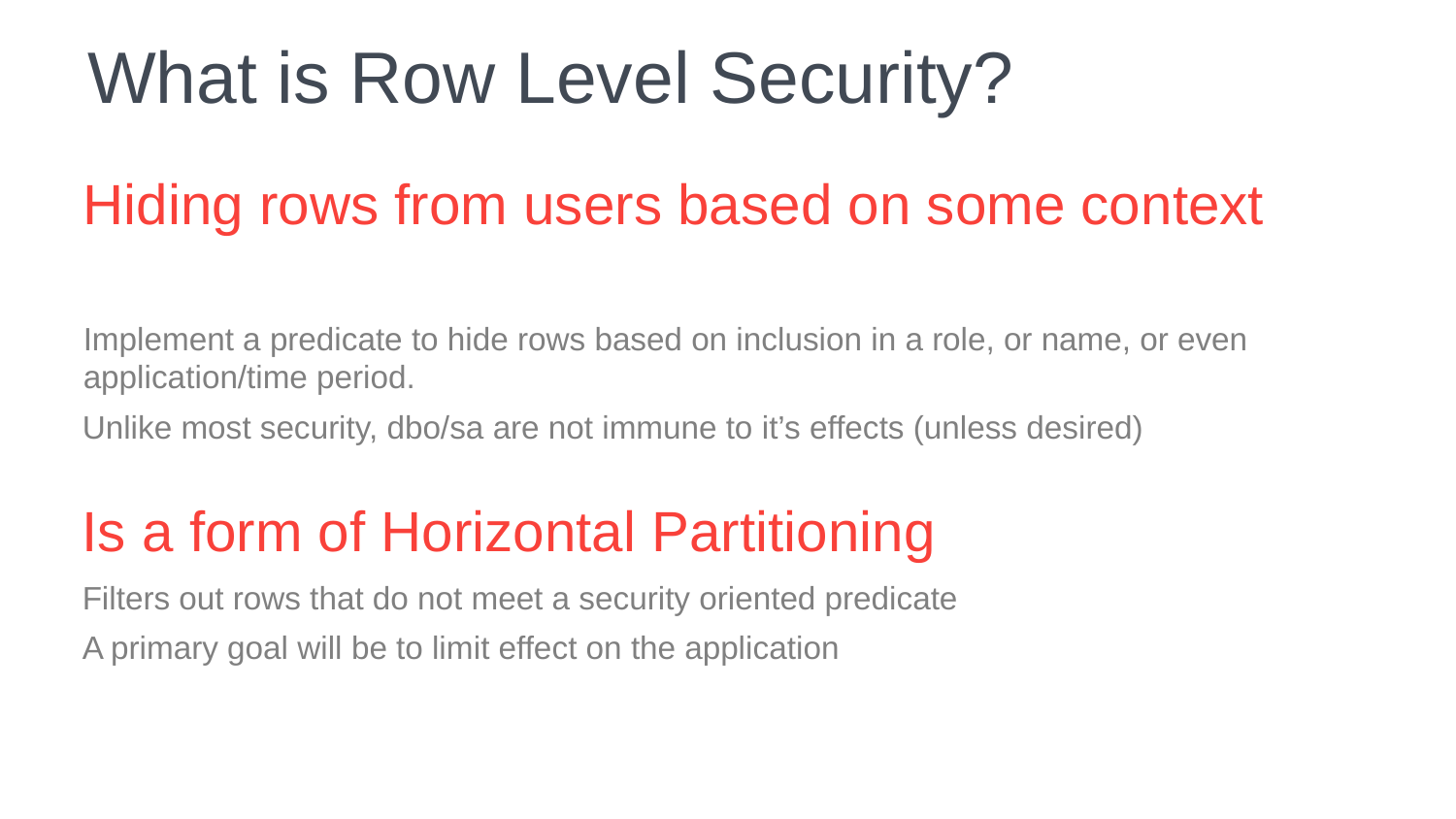

# What is Row Level Security?
Hiding rows from users based on some context
Implement a predicate to hide rows based on inclusion in a role, or name, or even application/time period.

Unlike most security, dbo/sa are not immune to it’s effects (unless desired)

Is a form of Horizontal Partitioning
Filters out rows that do not meet a security oriented predicate

A primary goal will be to limit effect on the application